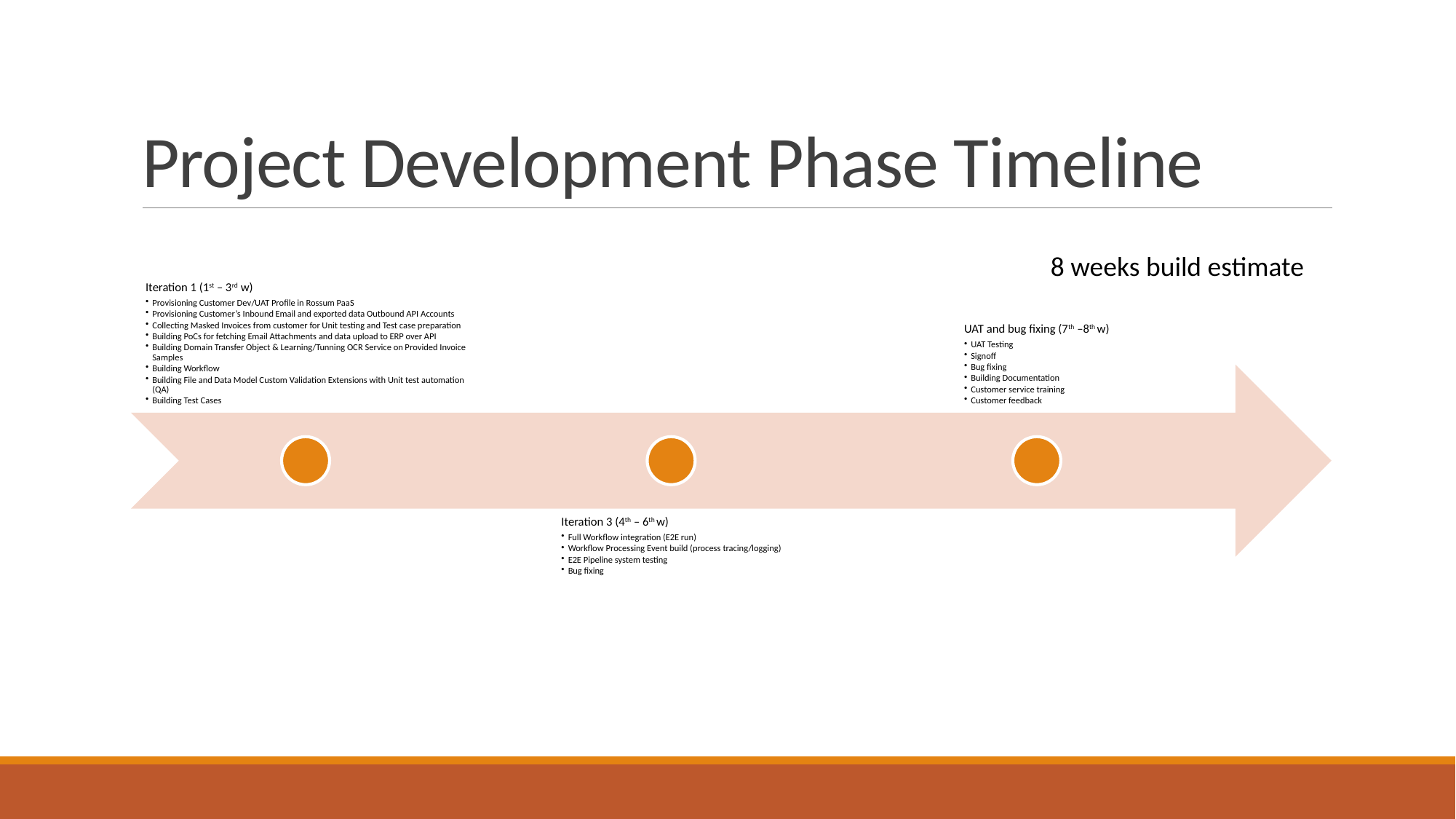

# Project Development Phase Timeline
Iteration 1 (1st – 3rd w)
Provisioning Customer Dev/UAT Profile in Rossum PaaS
Provisioning Customer’s Inbound Email and exported data Outbound API Accounts
Collecting Masked Invoices from customer for Unit testing and Test case preparation
Building PoCs for fetching Email Attachments and data upload to ERP over API
Building Domain Transfer Object & Learning/Tunning OCR Service on Provided Invoice Samples
Building Workflow
Building File and Data Model Custom Validation Extensions with Unit test automation (QA)
Building Test Cases
Iteration 3 (4th – 6th w)
Full Workflow integration (E2E run)
Workflow Processing Event build (process tracing/logging)
E2E Pipeline system testing
Bug fixing
UAT and bug fixing (7th –8th w)
UAT Testing
Signoff
Bug fixing
Building Documentation
Customer service training
Customer feedback
8 weeks build estimate